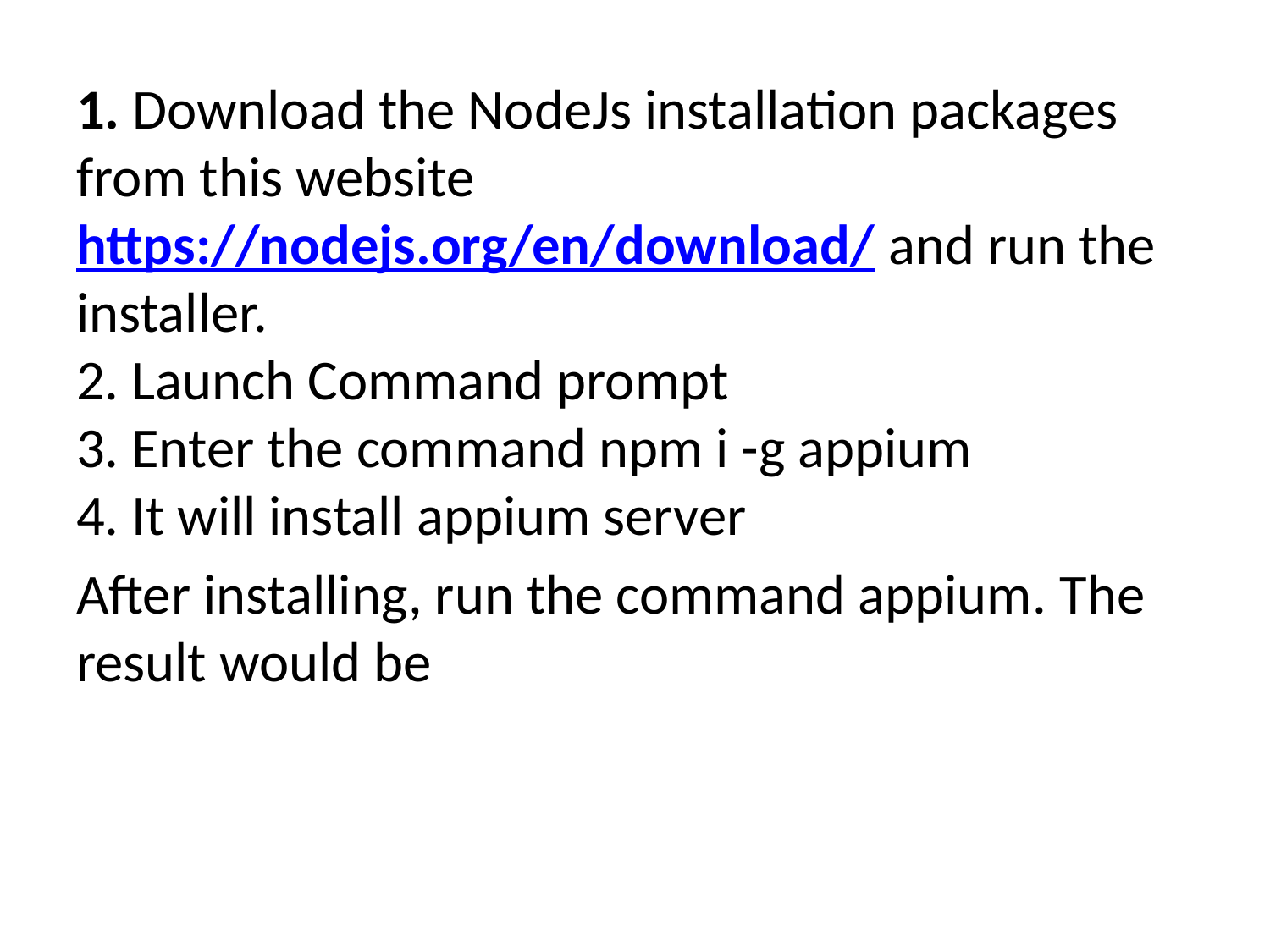

1. Download the NodeJs installation packages from this website https://nodejs.org/en/download/ and run the installer.
2. Launch Command prompt
3. Enter the command npm i -g appium
4. It will install appium server
After installing, run the command appium. The result would be